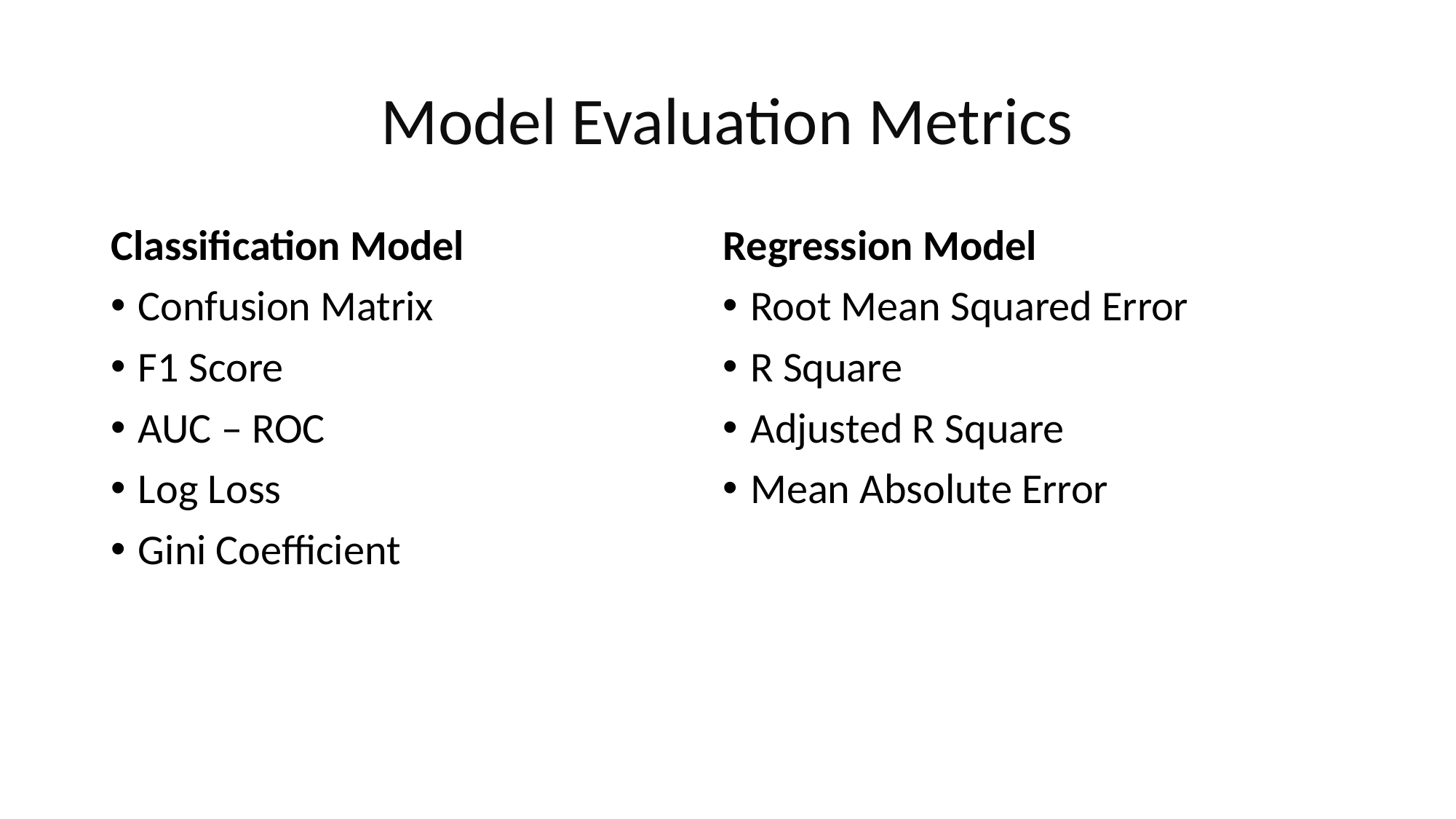

# Model Evaluation Metrics
Classification Model
Confusion Matrix
F1 Score
AUC – ROC
Log Loss
Gini Coefficient
Regression Model
Root Mean Squared Error
R Square
Adjusted R Square
Mean Absolute Error